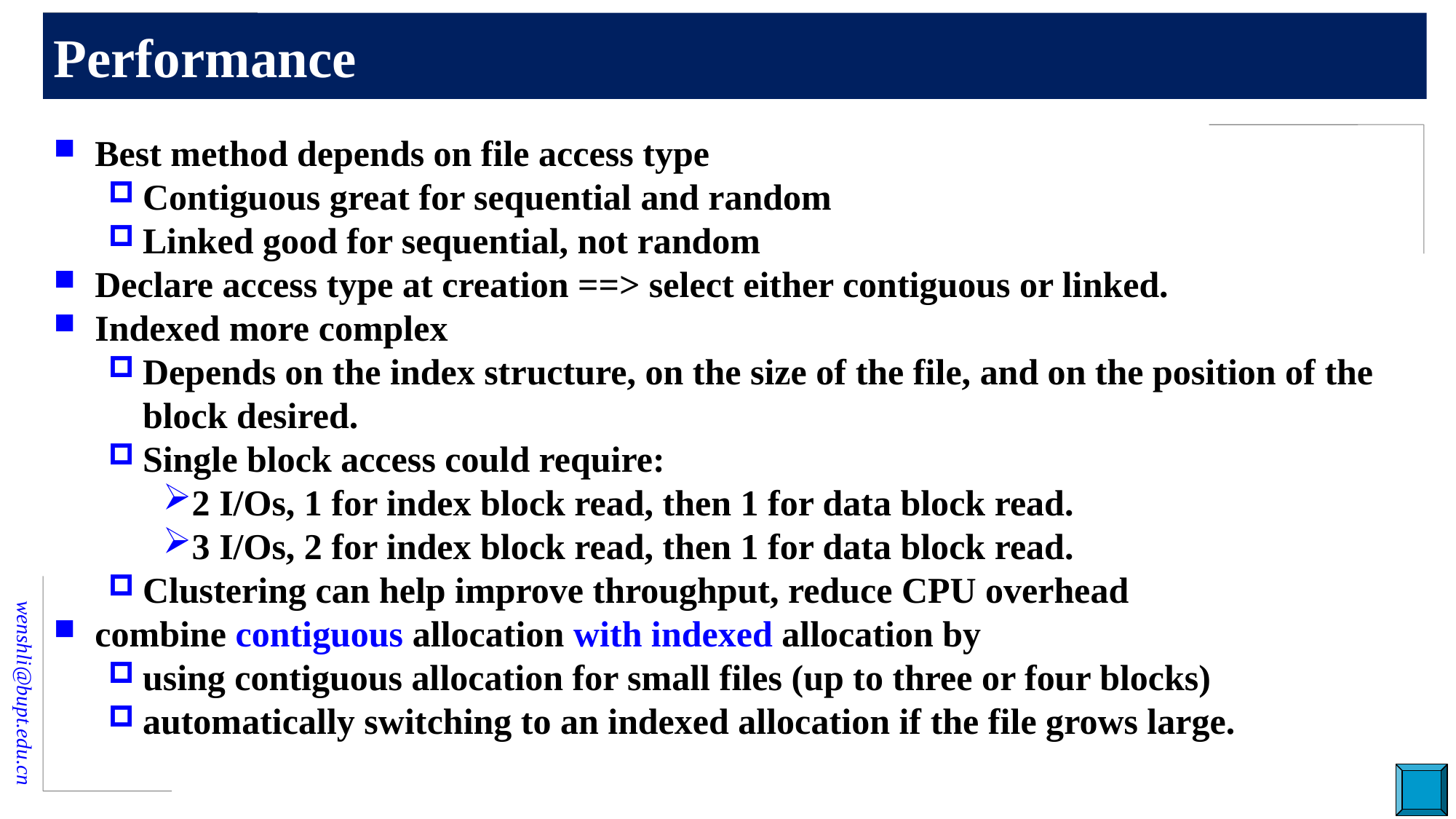

# Performance
Best method depends on file access type
Contiguous great for sequential and random
Linked good for sequential, not random
Declare access type at creation ==> select either contiguous or linked.
Indexed more complex
Depends on the index structure, on the size of the file, and on the position of the block desired.
Single block access could require:
2 I/Os, 1 for index block read, then 1 for data block read.
3 I/Os, 2 for index block read, then 1 for data block read.
Clustering can help improve throughput, reduce CPU overhead
combine contiguous allocation with indexed allocation by
using contiguous allocation for small files (up to three or four blocks)
automatically switching to an indexed allocation if the file grows large.

38